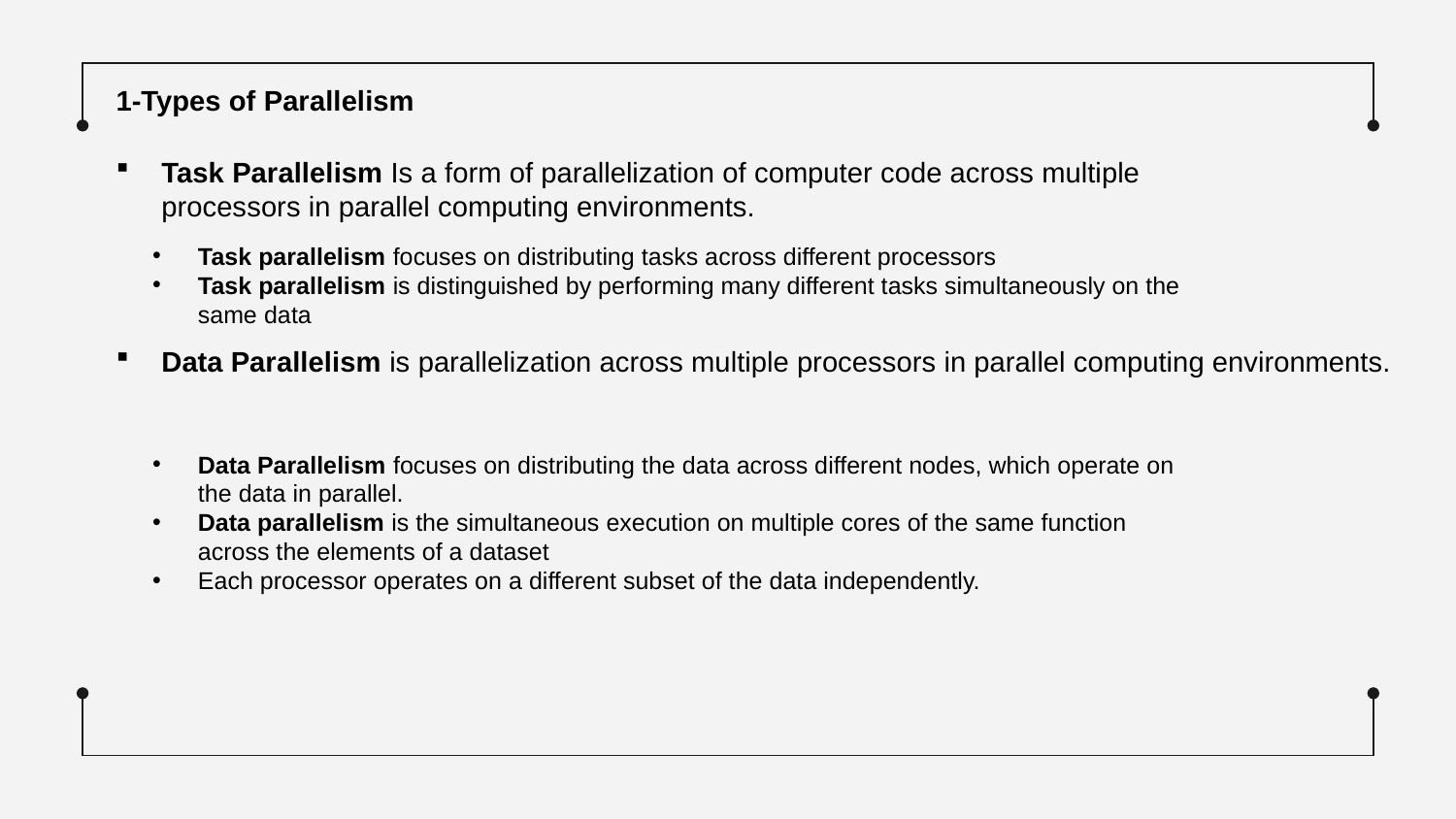

1-Types of Parallelism
Task Parallelism Is a form of parallelization of computer code across multiple processors in parallel computing environments.
Task parallelism focuses on distributing tasks across different processors
Task parallelism is distinguished by performing many different tasks simultaneously on the same data
Data Parallelism is parallelization across multiple processors in parallel computing environments.
Data Parallelism focuses on distributing the data across different nodes, which operate on the data in parallel.
Data parallelism is the simultaneous execution on multiple cores of the same function across the elements of a dataset
Each processor operates on a different subset of the data independently.